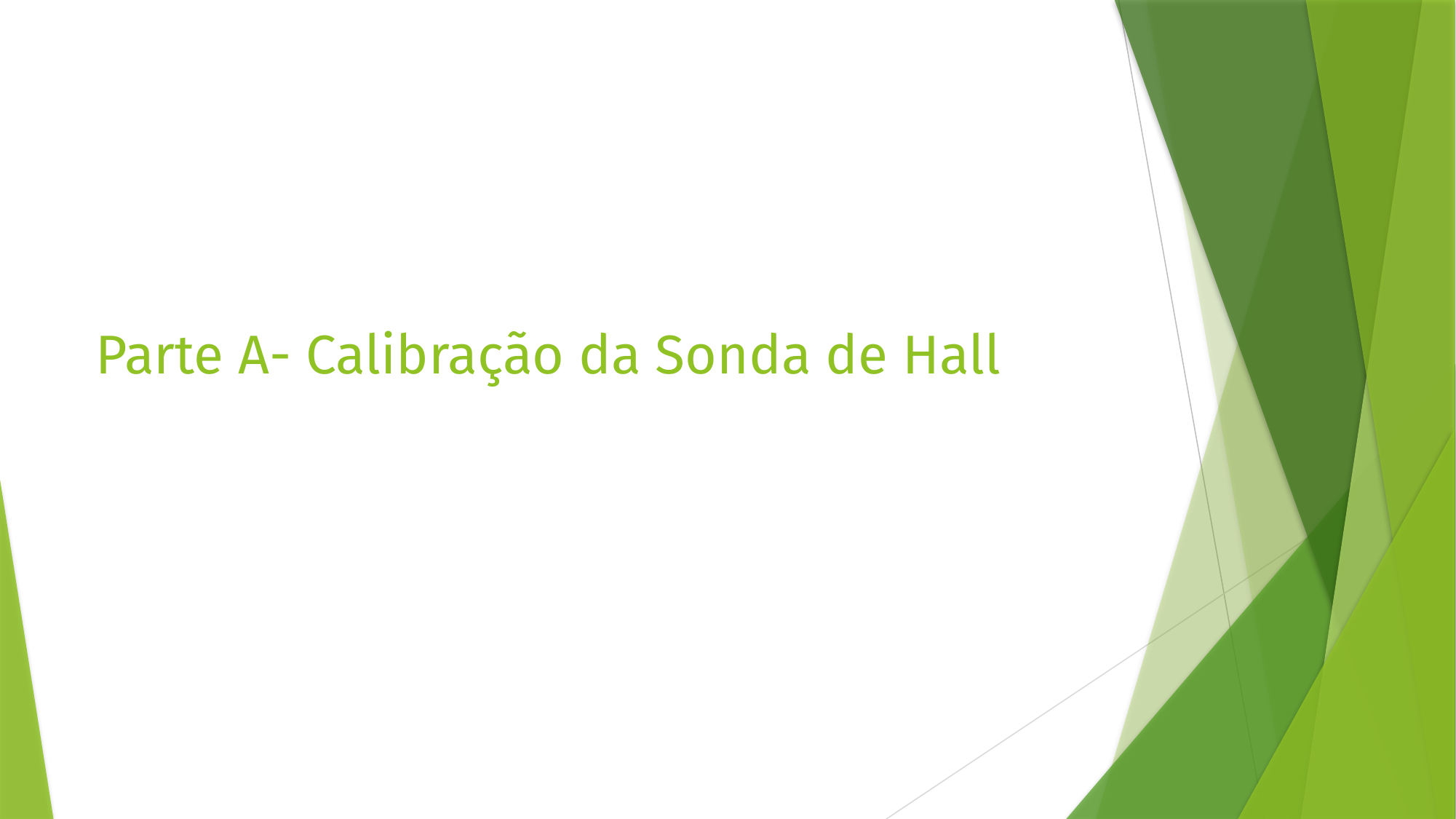

# Parte A- Calibração da Sonda de Hall